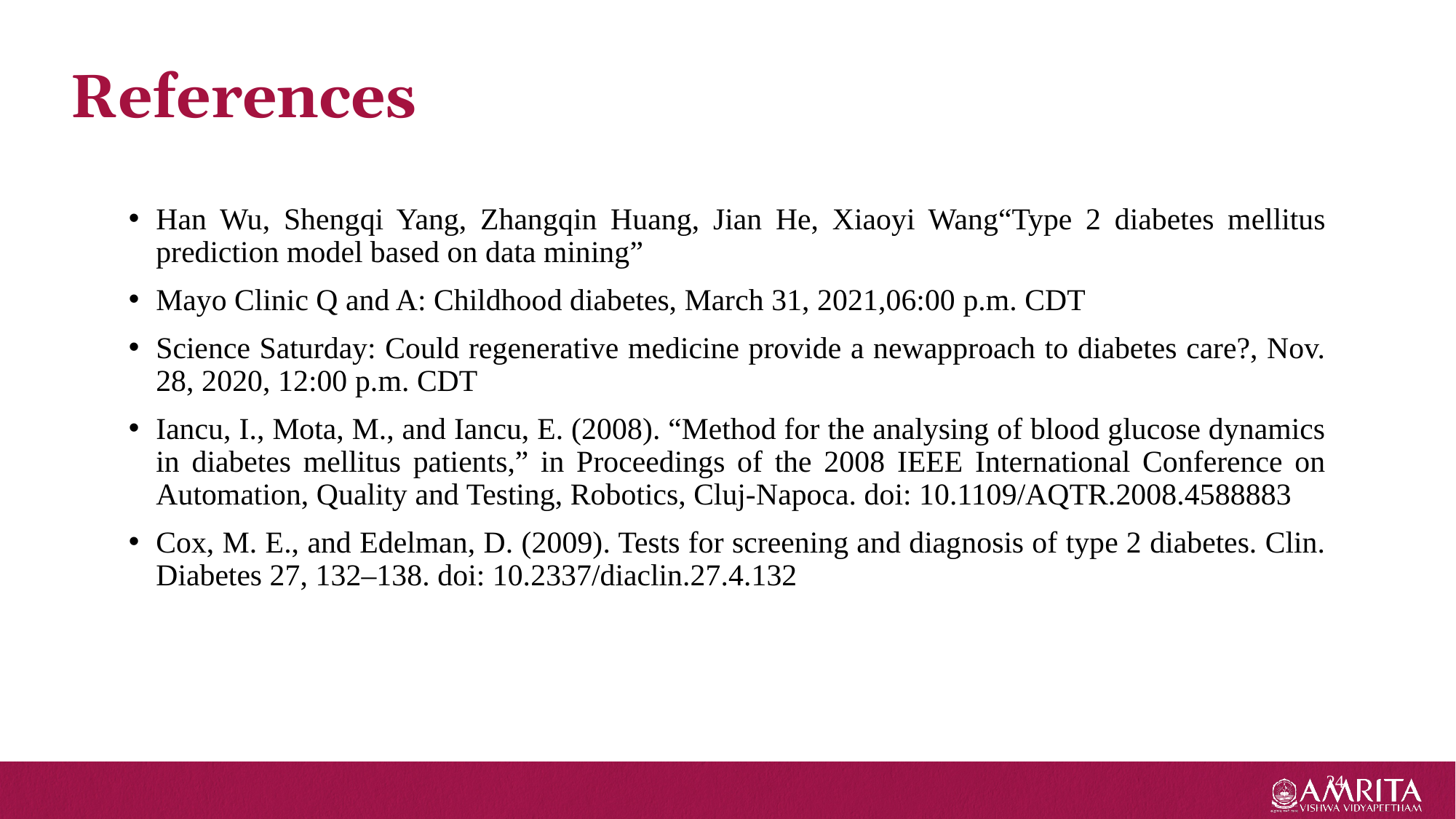

References
Han Wu, Shengqi Yang, Zhangqin Huang, Jian He, Xiaoyi Wang“Type 2 diabetes mellitus prediction model based on data mining”
Mayo Clinic Q and A: Childhood diabetes, March 31, 2021,06:00 p.m. CDT
Science Saturday: Could regenerative medicine provide a newapproach to diabetes care?, Nov. 28, 2020, 12:00 p.m. CDT
Iancu, I., Mota, M., and Iancu, E. (2008). “Method for the analysing of blood glucose dynamics in diabetes mellitus patients,” in Proceedings of the 2008 IEEE International Conference on Automation, Quality and Testing, Robotics, Cluj-Napoca. doi: 10.1109/AQTR.2008.4588883
Cox, M. E., and Edelman, D. (2009). Tests for screening and diagnosis of type 2 diabetes. Clin. Diabetes 27, 132–138. doi: 10.2337/diaclin.27.4.132
24